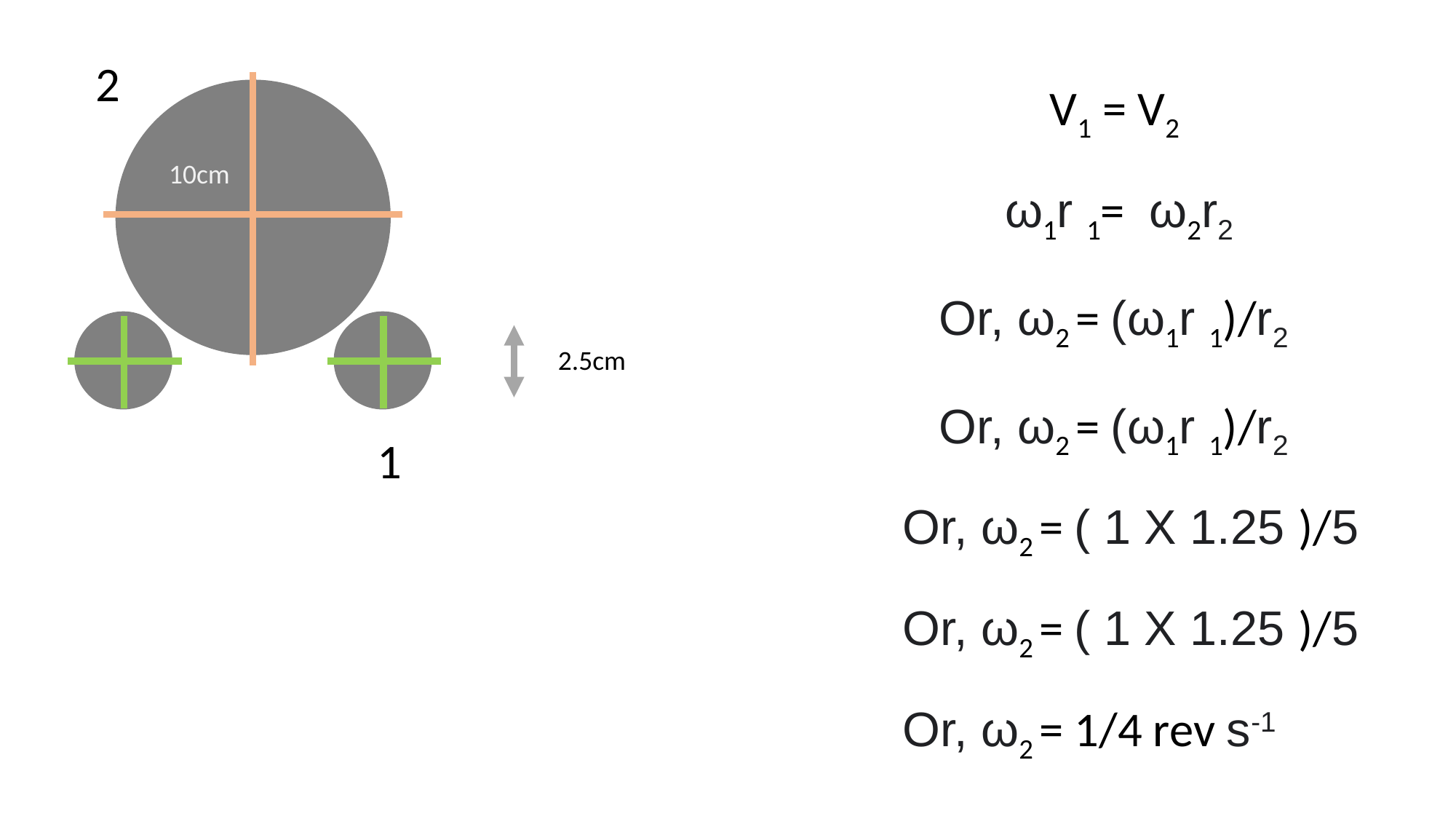

2

V1 = V2
10cm
ω1r 1=  ω2r2
Or, ω2 = (ω1r 1)/r2

2.5cm
Or, ω2 = (ω1r 1)/r2
1
Or, ω2 = ( 1 X 1.25 )/5
Or, ω2 = ( 1 X 1.25 )/5
Or, ω2 = 1/4 rev s-1